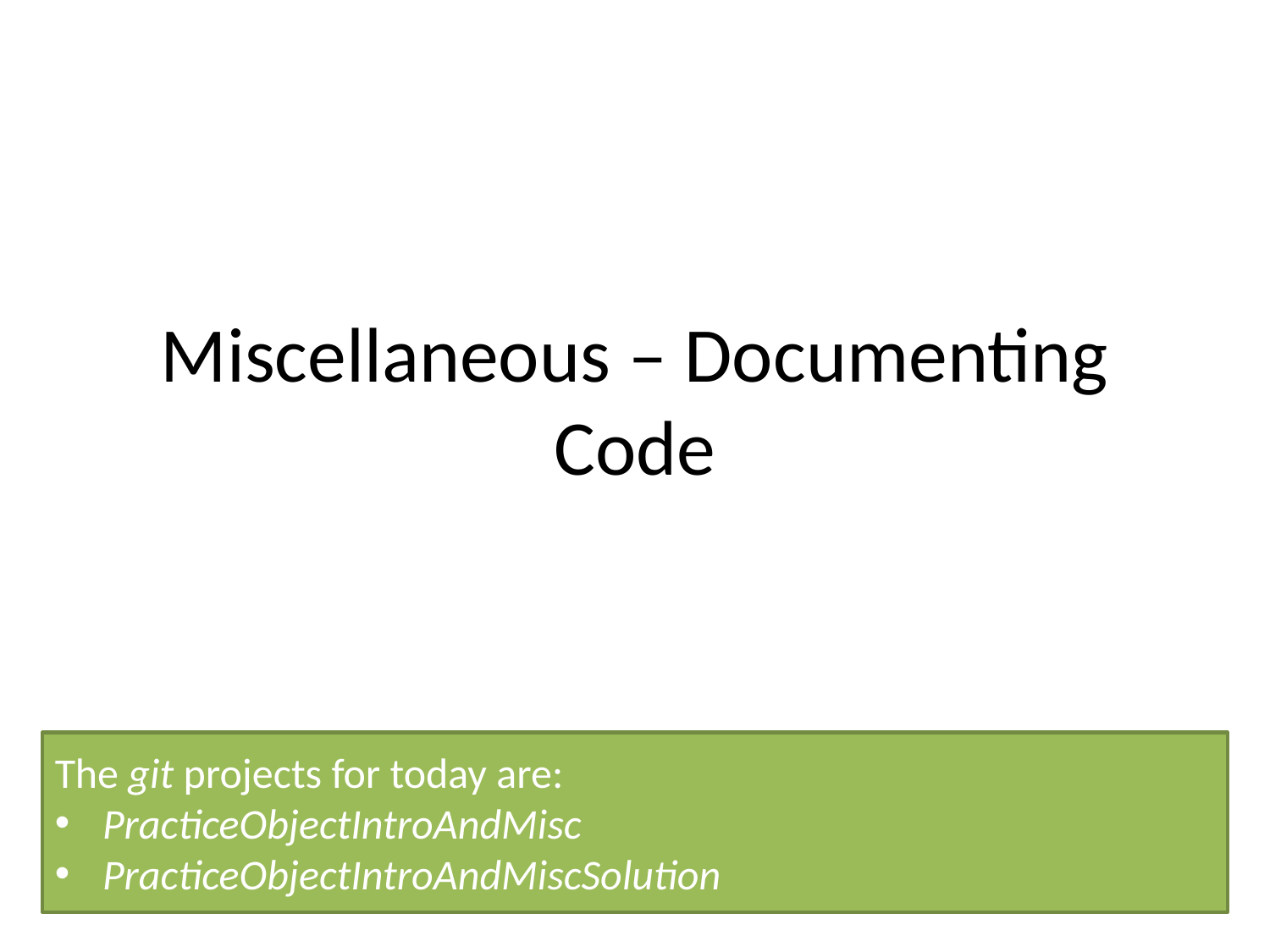

# Miscellaneous – Documenting Code
The git projects for today are:
PracticeObjectIntroAndMisc
PracticeObjectIntroAndMiscSolution